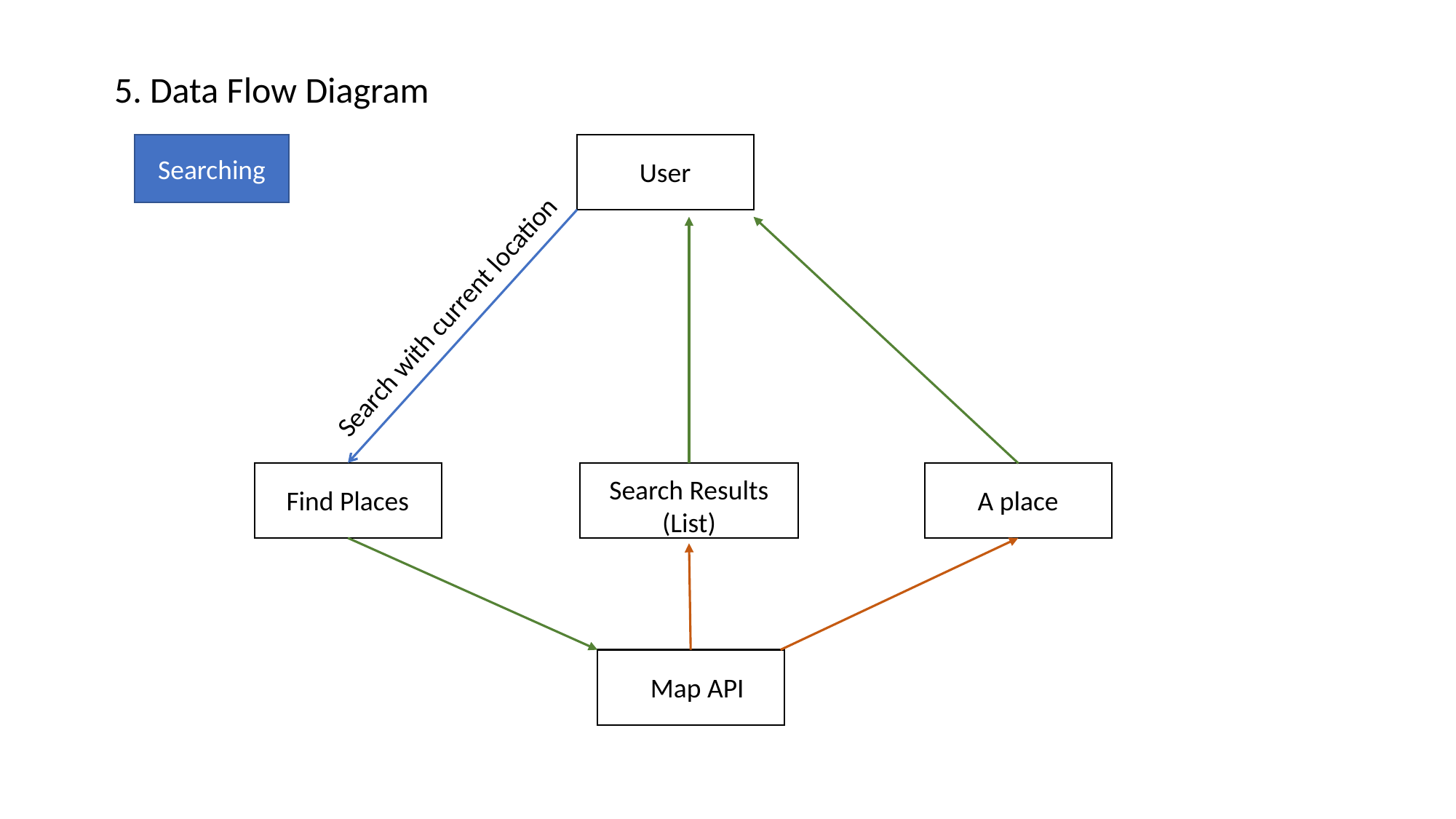

5. Data Flow Diagram
Searching

User
Search with current location

Search Results
(List)
Find Places
A place

Map API